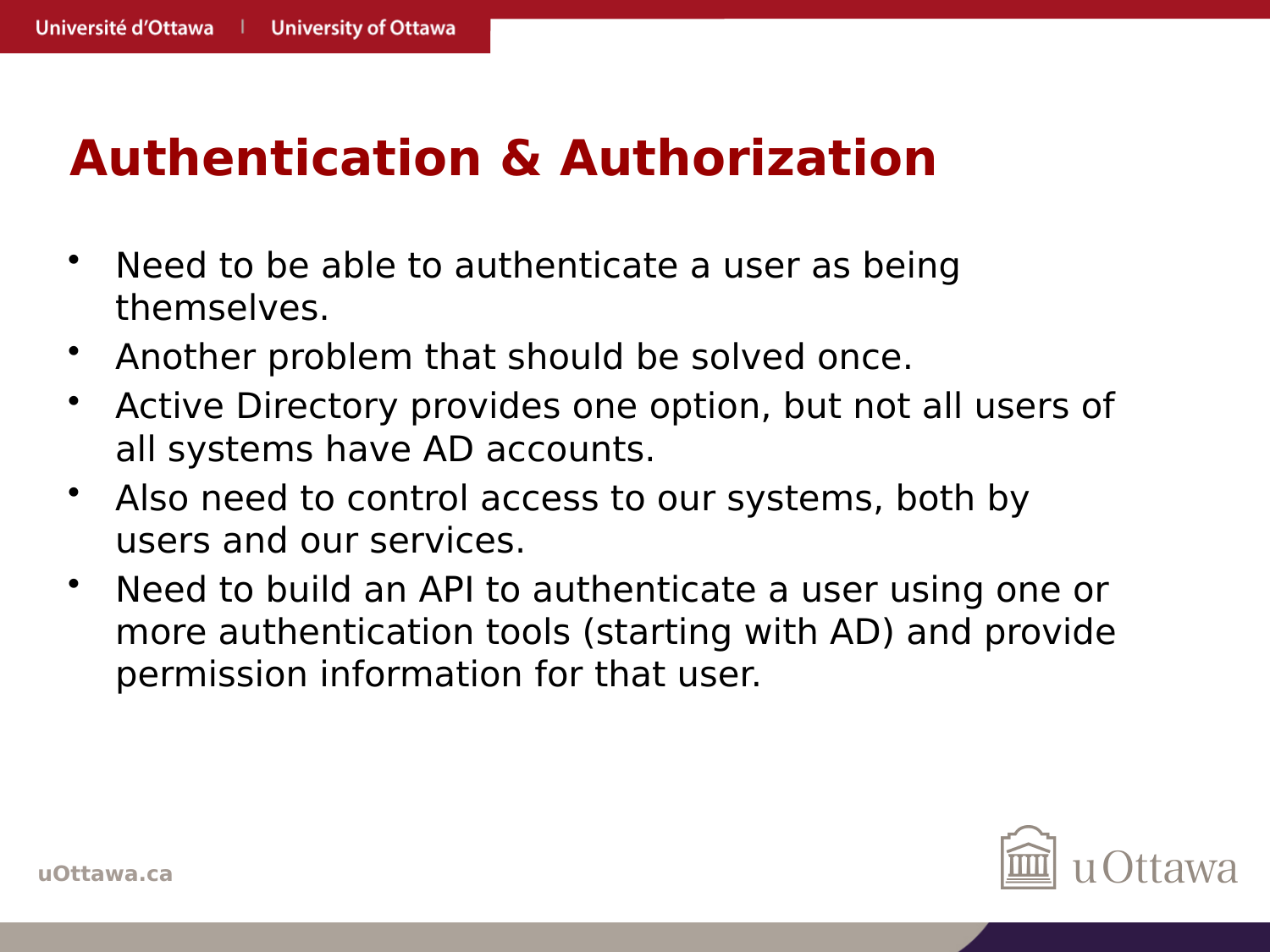

# Authentication & Authorization
Need to be able to authenticate a user as being themselves.
Another problem that should be solved once.
Active Directory provides one option, but not all users of all systems have AD accounts.
Also need to control access to our systems, both by users and our services.
Need to build an API to authenticate a user using one or more authentication tools (starting with AD) and provide permission information for that user.